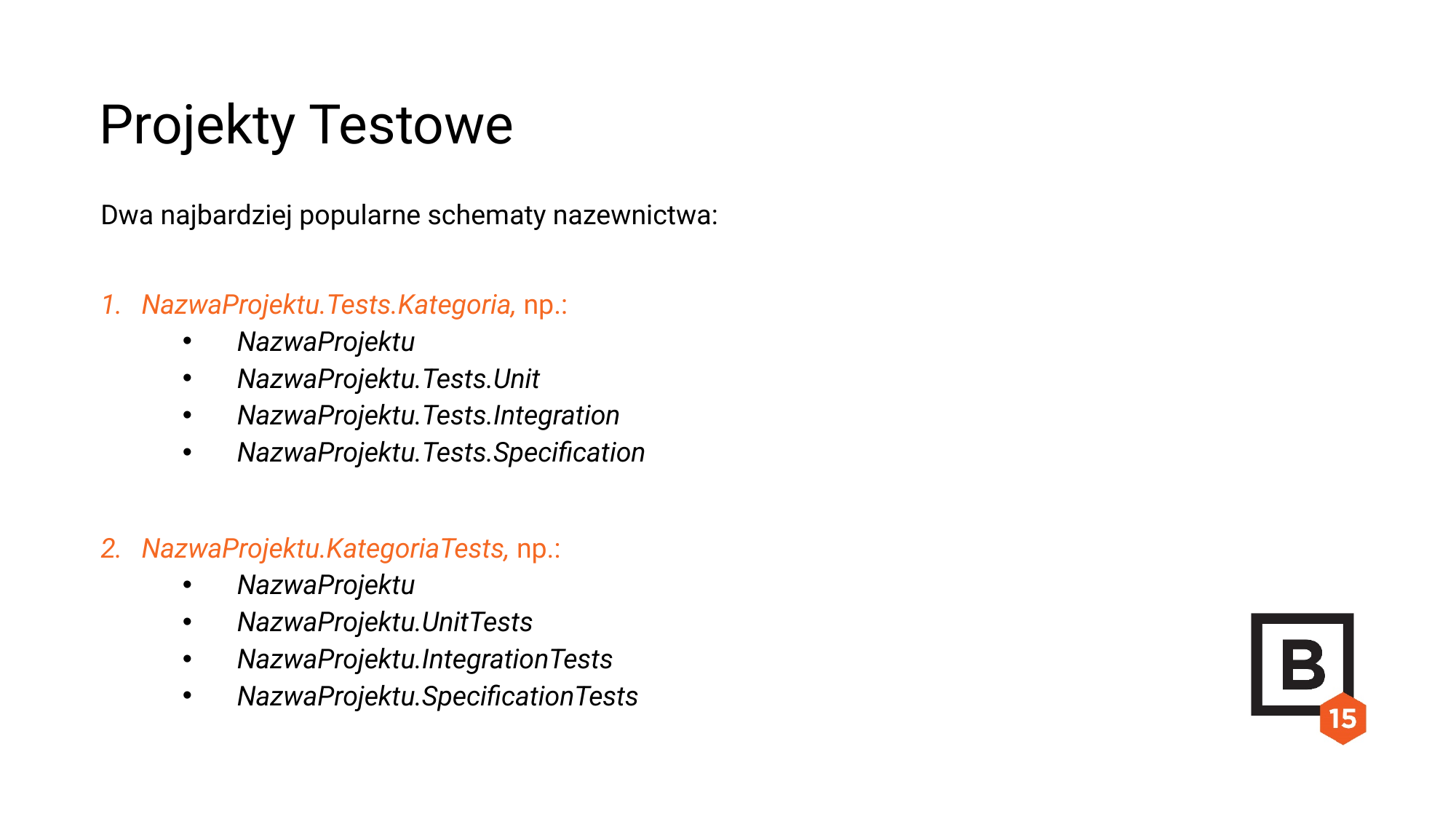

Projekty Testowe
Dwa najbardziej popularne schematy nazewnictwa:

NazwaProjektu.Tests.Kategoria, np.:
NazwaProjektu
NazwaProjektu.Tests.Unit
NazwaProjektu.Tests.Integration
NazwaProjektu.Tests.Specification

NazwaProjektu.KategoriaTests, np.:
NazwaProjektu
NazwaProjektu.UnitTests
NazwaProjektu.IntegrationTests
NazwaProjektu.SpecificationTests